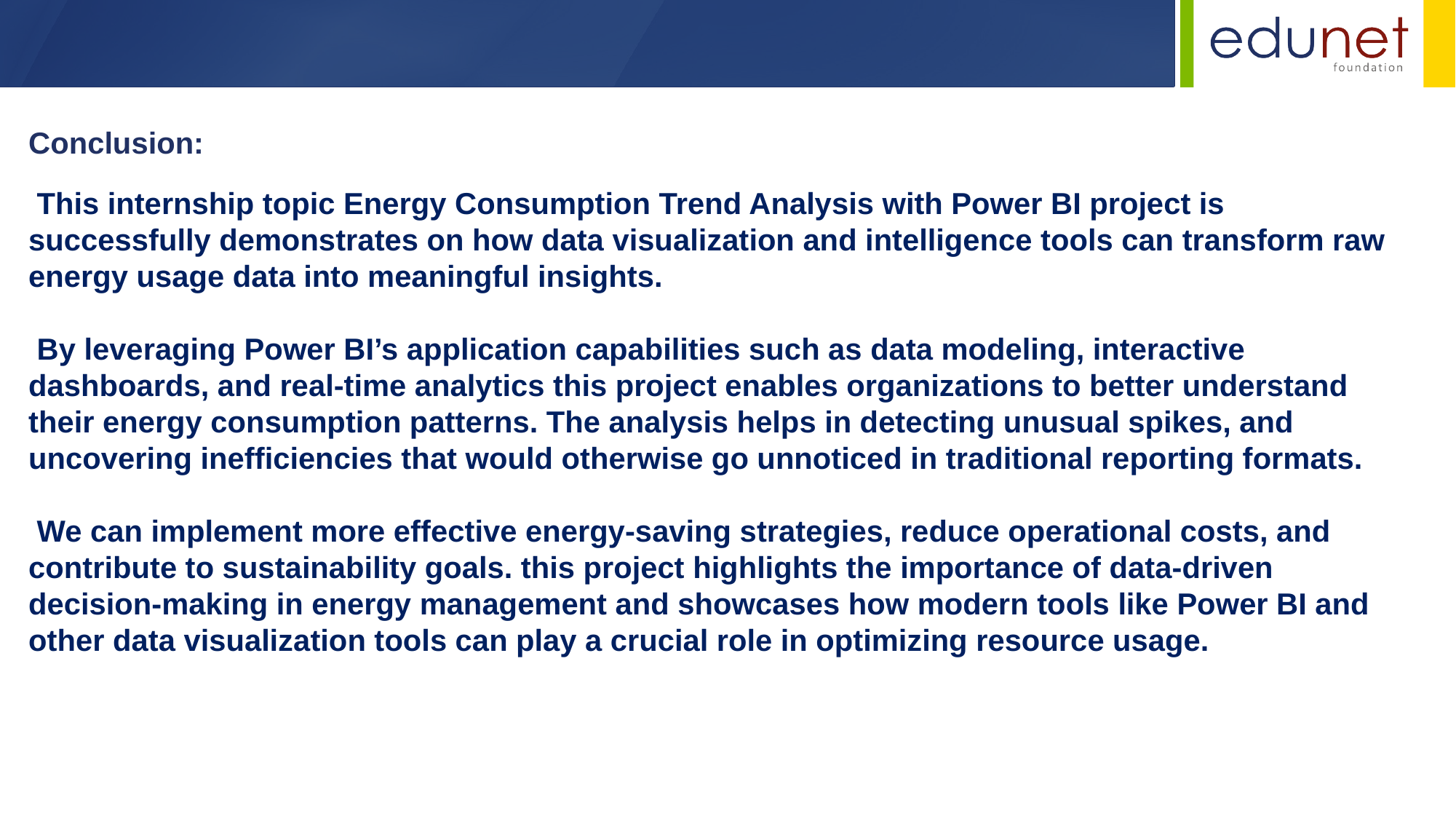

Conclusion:
 This internship topic Energy Consumption Trend Analysis with Power BI project is successfully demonstrates on how data visualization and intelligence tools can transform raw energy usage data into meaningful insights.

 By leveraging Power BI’s application capabilities such as data modeling, interactive dashboards, and real-time analytics this project enables organizations to better understand their energy consumption patterns. The analysis helps in detecting unusual spikes, and uncovering inefficiencies that would otherwise go unnoticed in traditional reporting formats.

 We can implement more effective energy-saving strategies, reduce operational costs, and contribute to sustainability goals. this project highlights the importance of data-driven decision-making in energy management and showcases how modern tools like Power BI and other data visualization tools can play a crucial role in optimizing resource usage.